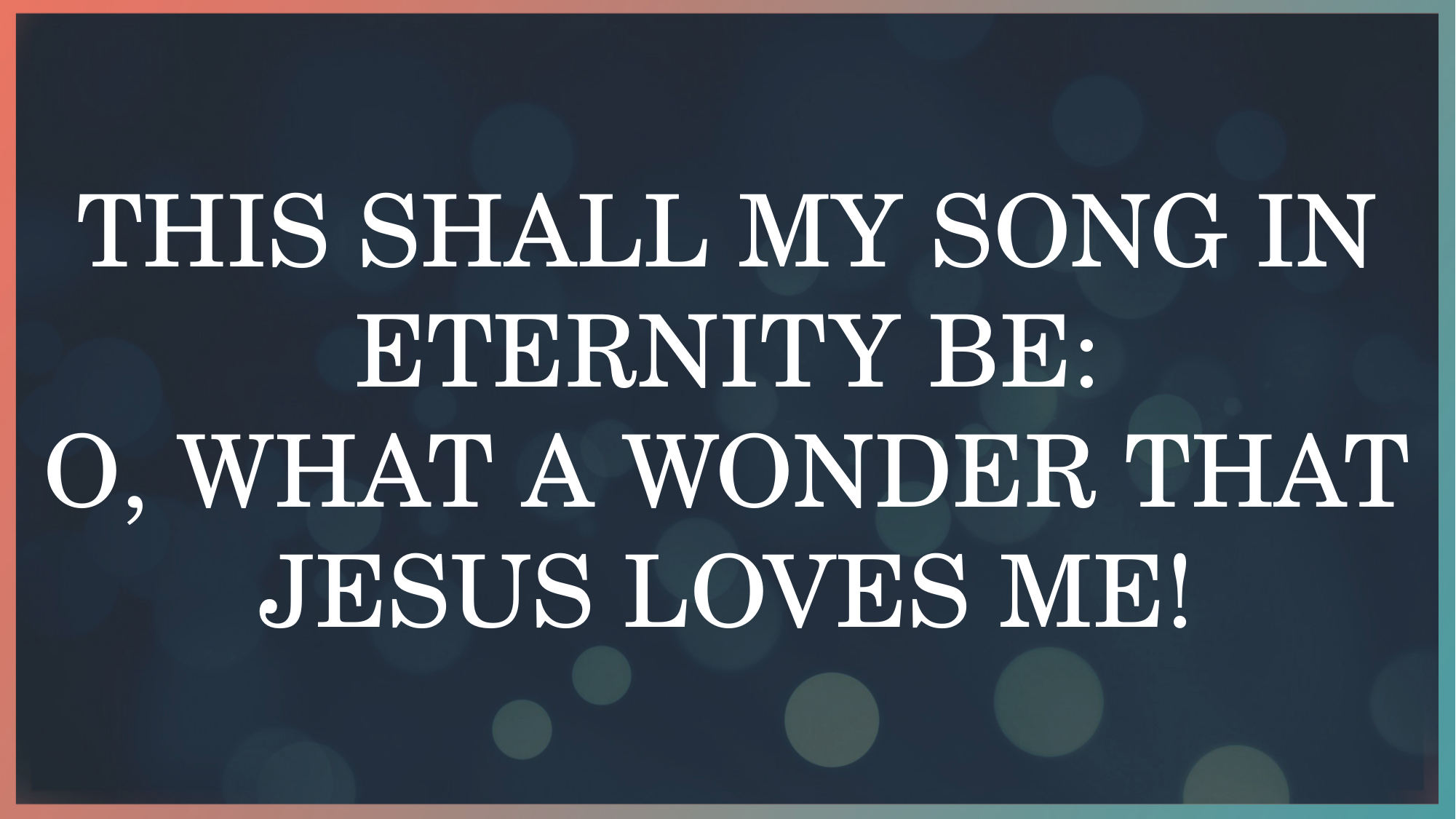

THIS SHALL MY SONG IN ETERNITY BE:
O, WHAT A WONDER THAT JESUS LOVES ME!